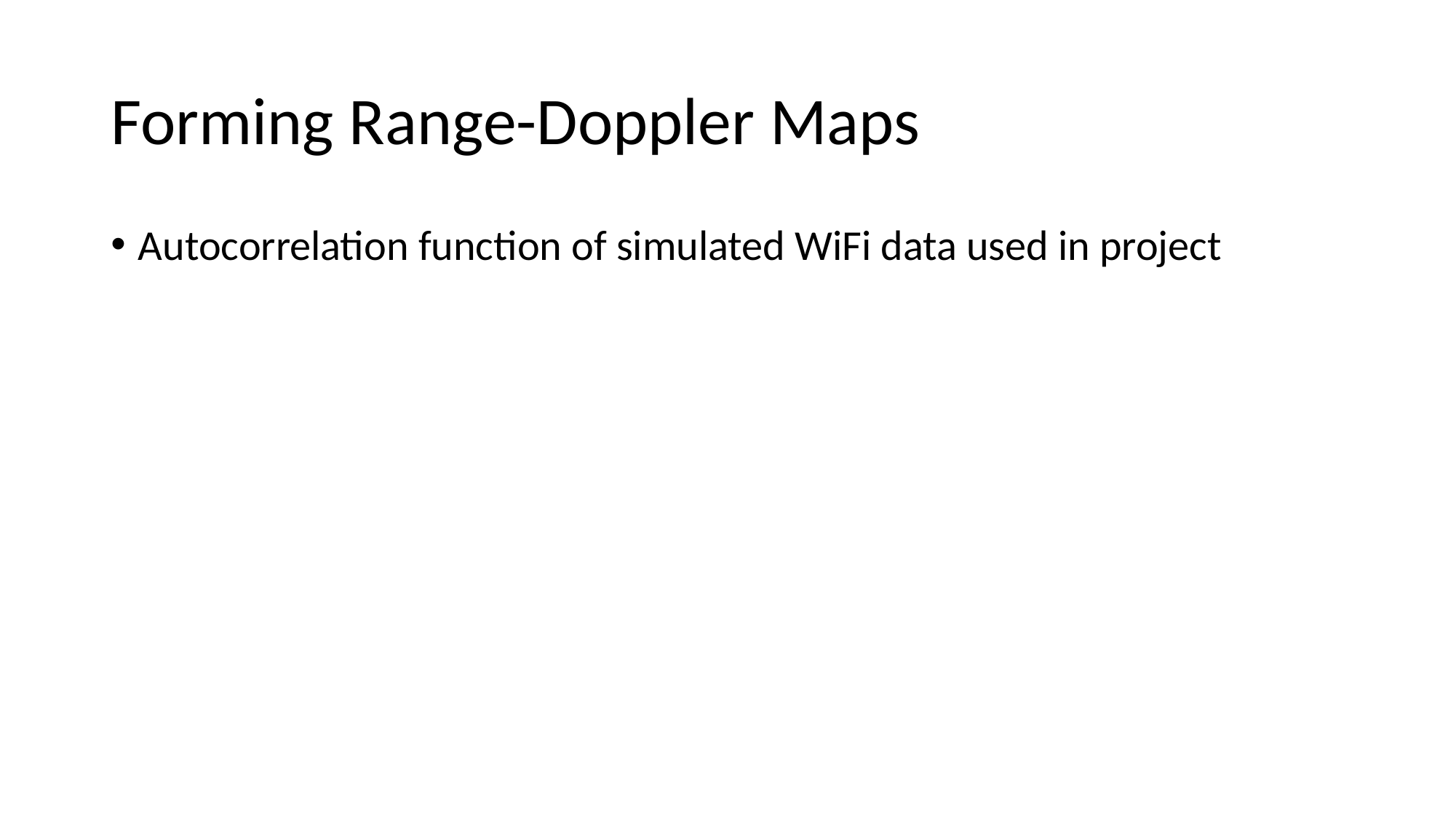

# Forming Range-Doppler Maps
Autocorrelation function of simulated WiFi data used in project